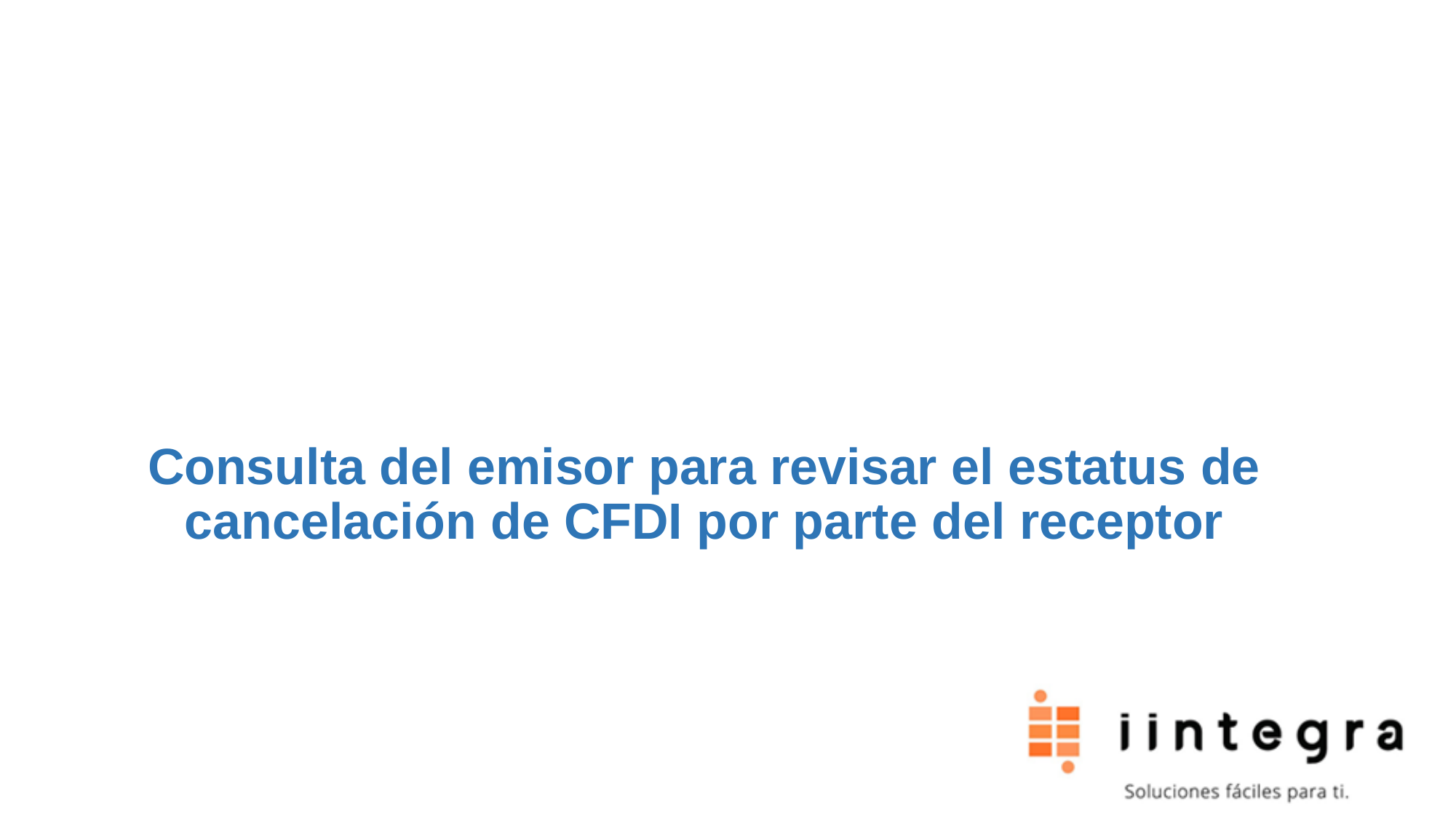

# Consulta del emisor para revisar el estatus de cancelación de CFDI por parte del receptor